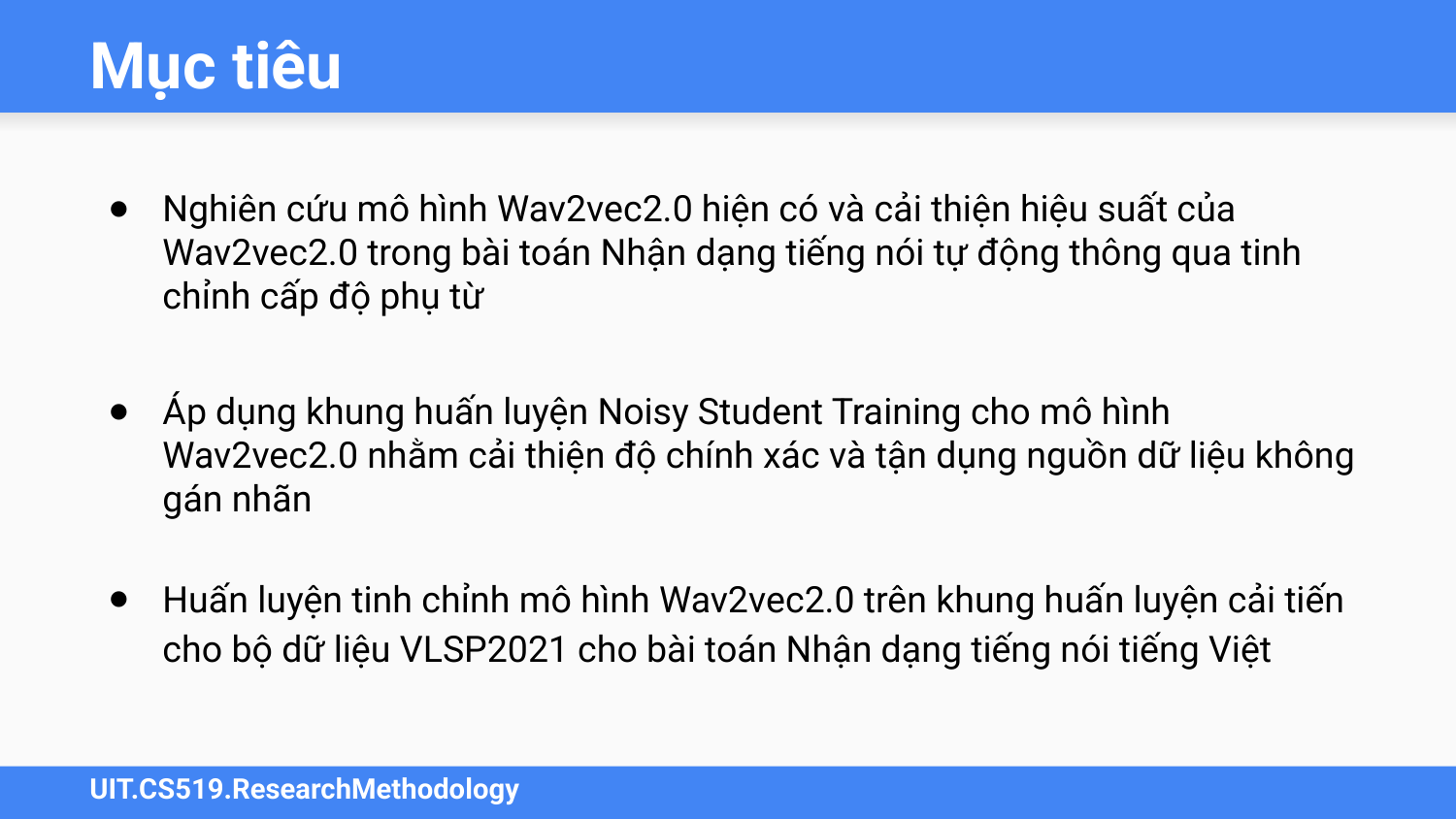

# Mục tiêu
Nghiên cứu mô hình Wav2vec2.0 hiện có và cải thiện hiệu suất của Wav2vec2.0 trong bài toán Nhận dạng tiếng nói tự động thông qua tinh chỉnh cấp độ phụ từ

Áp dụng khung huấn luyện Noisy Student Training cho mô hình Wav2vec2.0 nhằm cải thiện độ chính xác và tận dụng nguồn dữ liệu không gán nhãn

Huấn luyện tinh chỉnh mô hình Wav2vec2.0 trên khung huấn luyện cải tiến cho bộ dữ liệu VLSP2021 cho bài toán Nhận dạng tiếng nói tiếng Việt